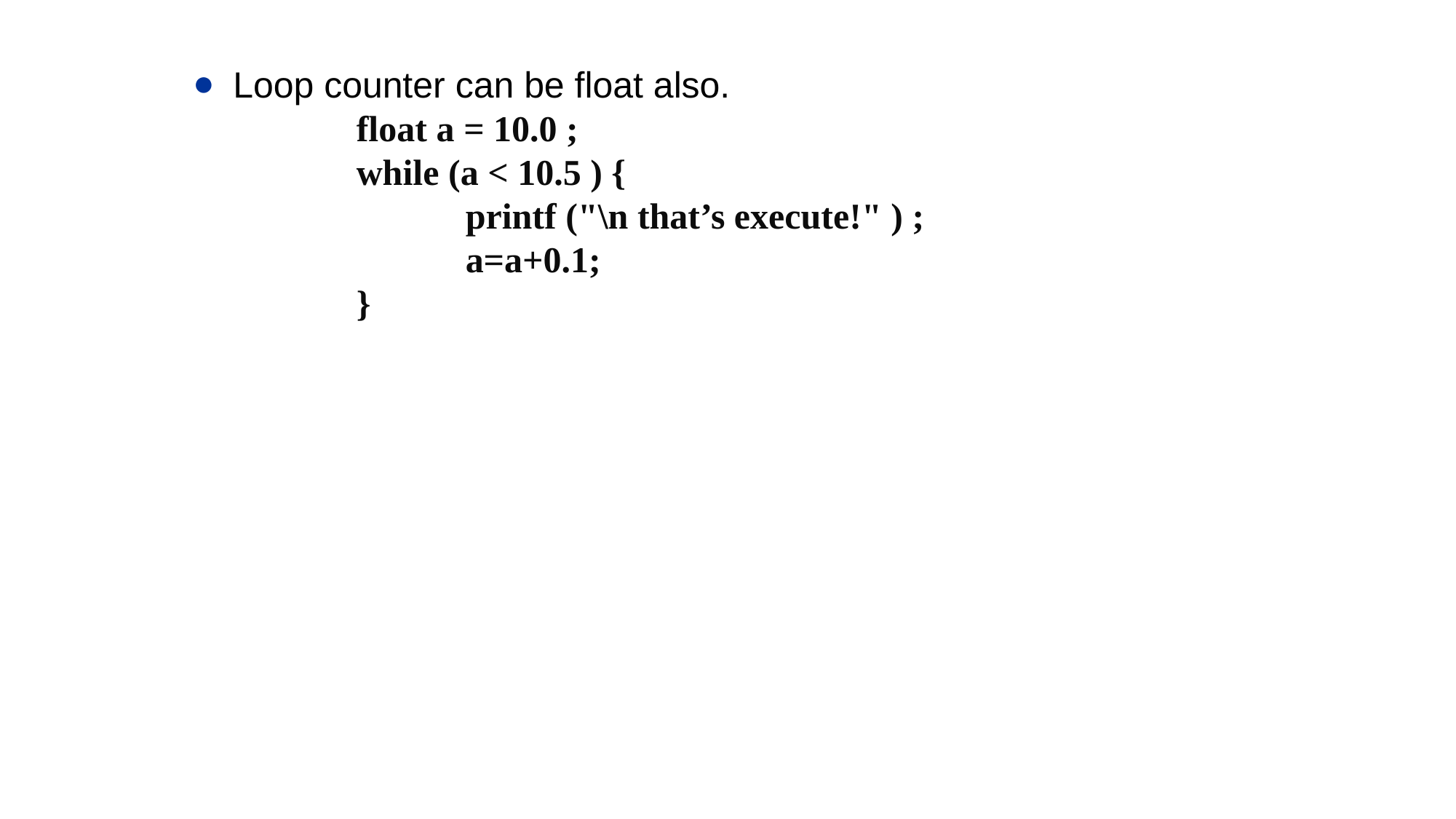

Loop counter can be float also.
float a = 10.0 ;
while (a < 10.5 ) {
	printf ("\n that’s execute!" ) ;
	a=a+0.1;
}